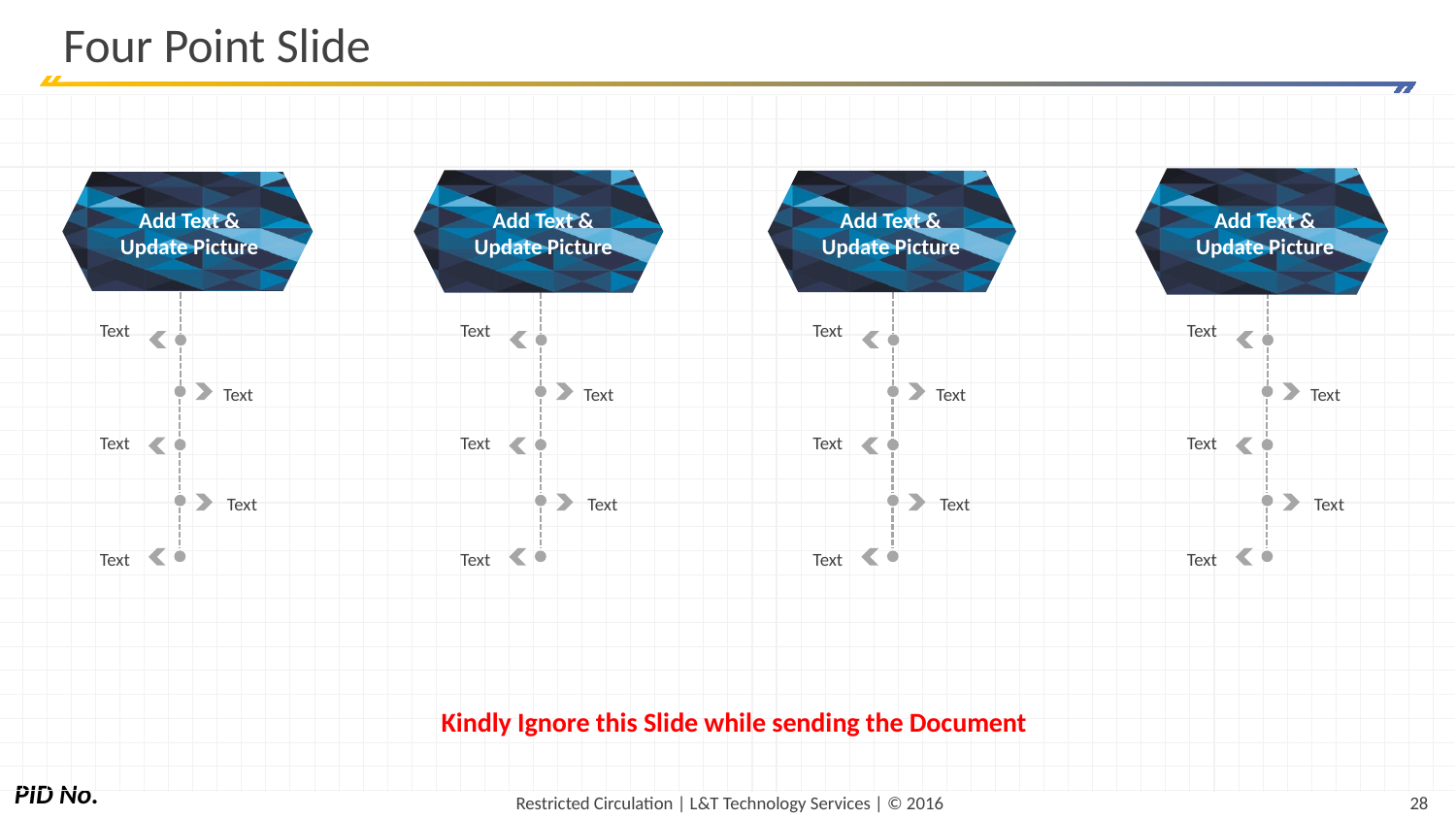

# Four Point Slide

Add Text & Update Picture
Add Text & Update Picture
Add Text & Update Picture
Add Text & Update Picture
Text

Text

Text

Text

Text

Text

Text

Text

Text

Text

Text

Text

Text

Text

Text

Text

Text

Text

Text

Text

Kindly Ignore this Slide while sending the Document